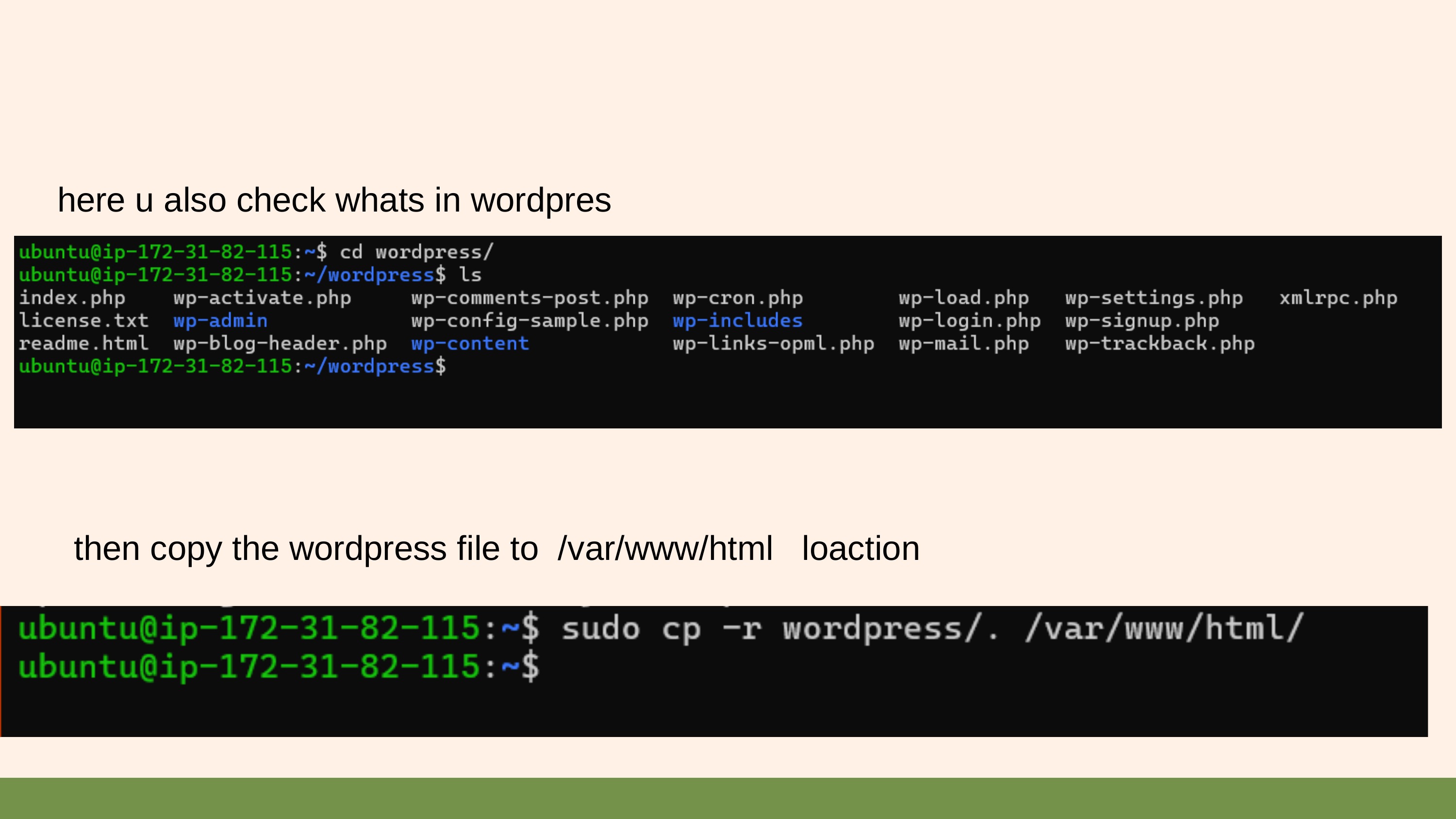

here u also check whats in wordpres

then copy the wordpress file to  /var/www/html   loaction